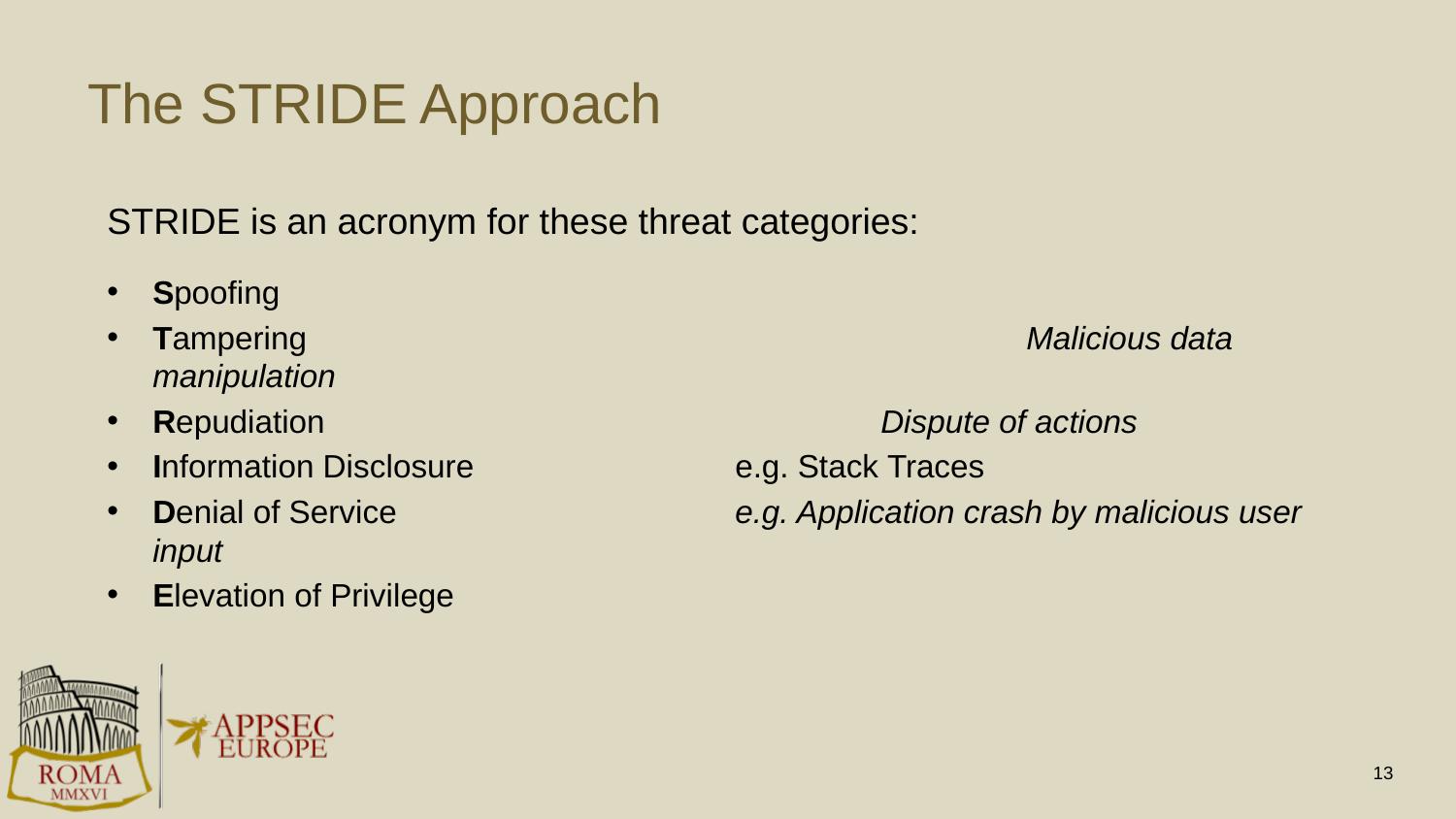

# The STRIDE Approach
STRIDE is an acronym for these threat categories:
Spoofing
Tampering 					Malicious data manipulation
Repudiation 				Dispute of actions
Information Disclosure		e.g. Stack Traces
Denial of Service 			e.g. Application crash by malicious user input
Elevation of Privilege

13